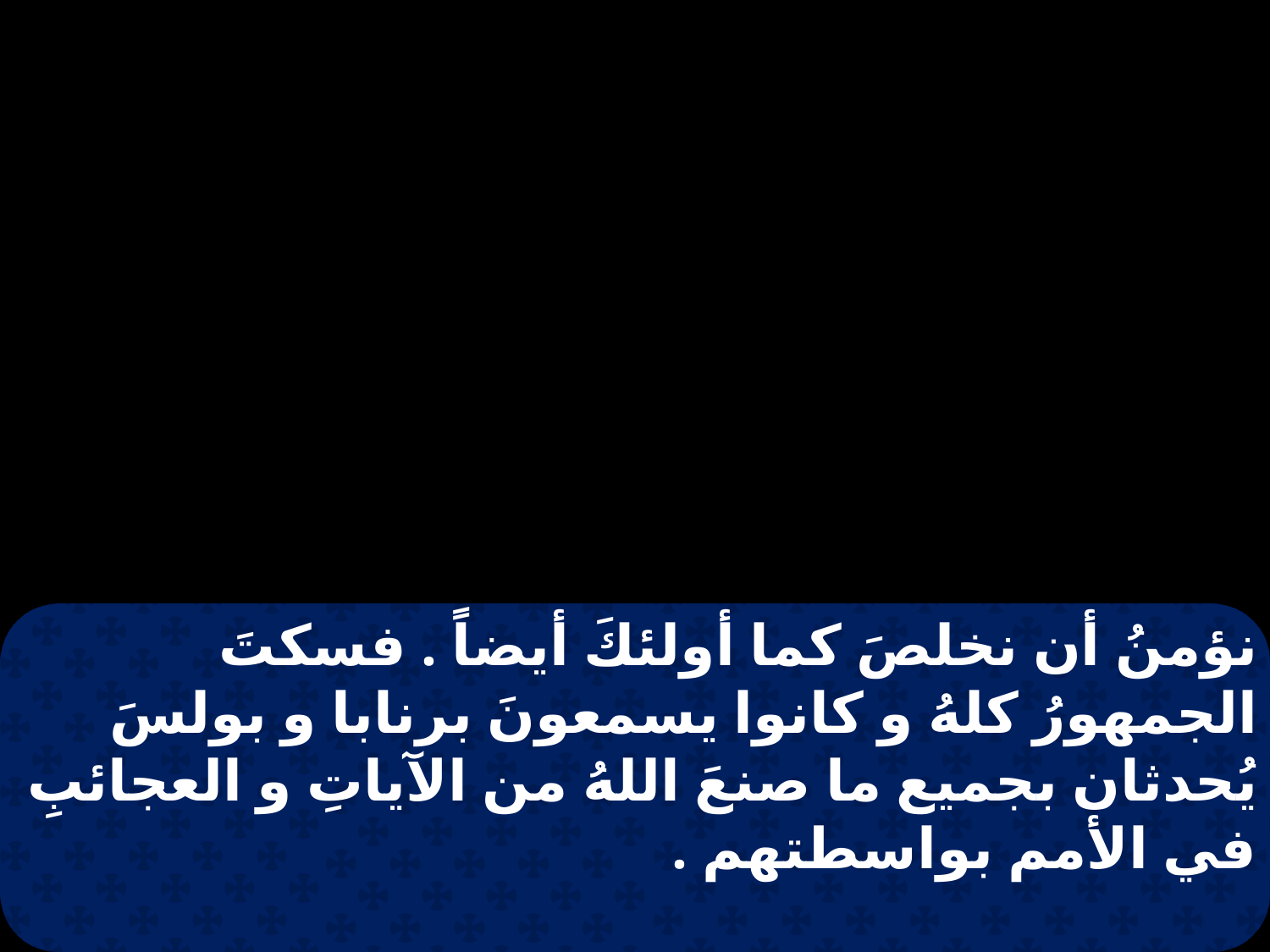

نؤمنُ أن نخلصَ كما أولئكَ أيضاً . فسكتَ الجمهورُ كلهُ و كانوا يسمعونَ برنابا و بولسَ يُحدثان بجميع ما صنعَ اللهُ من الآياتِ و العجائبِ في الأمم بواسطتهم .